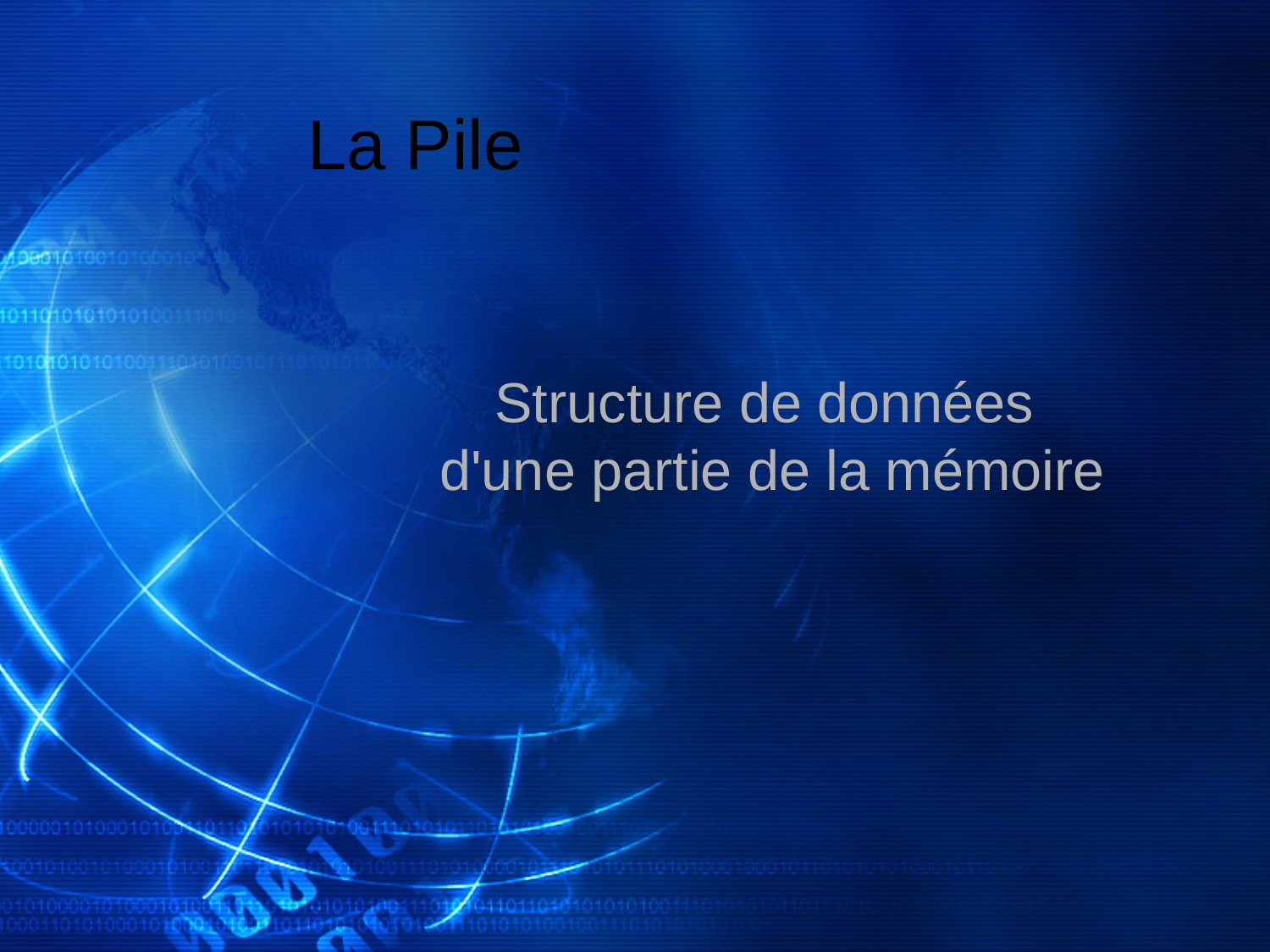

# La Pile
Structure de données
d'une partie de la mémoire